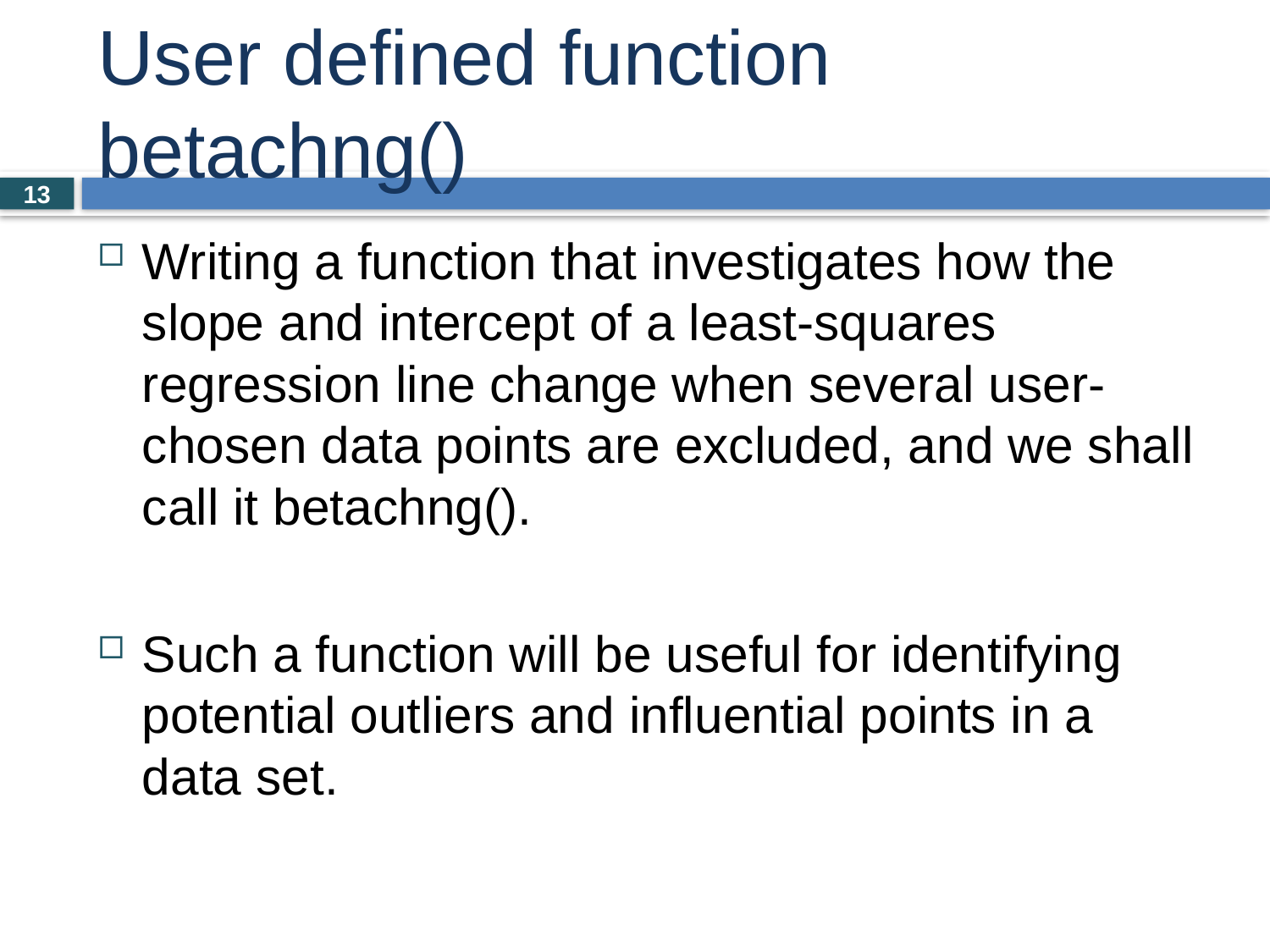

# User defined function betachng()
13
Writing a function that investigates how the slope and intercept of a least-squares regression line change when several user-chosen data points are excluded, and we shall call it betachng().

Such a function will be useful for identifying potential outliers and influential points in a data set.